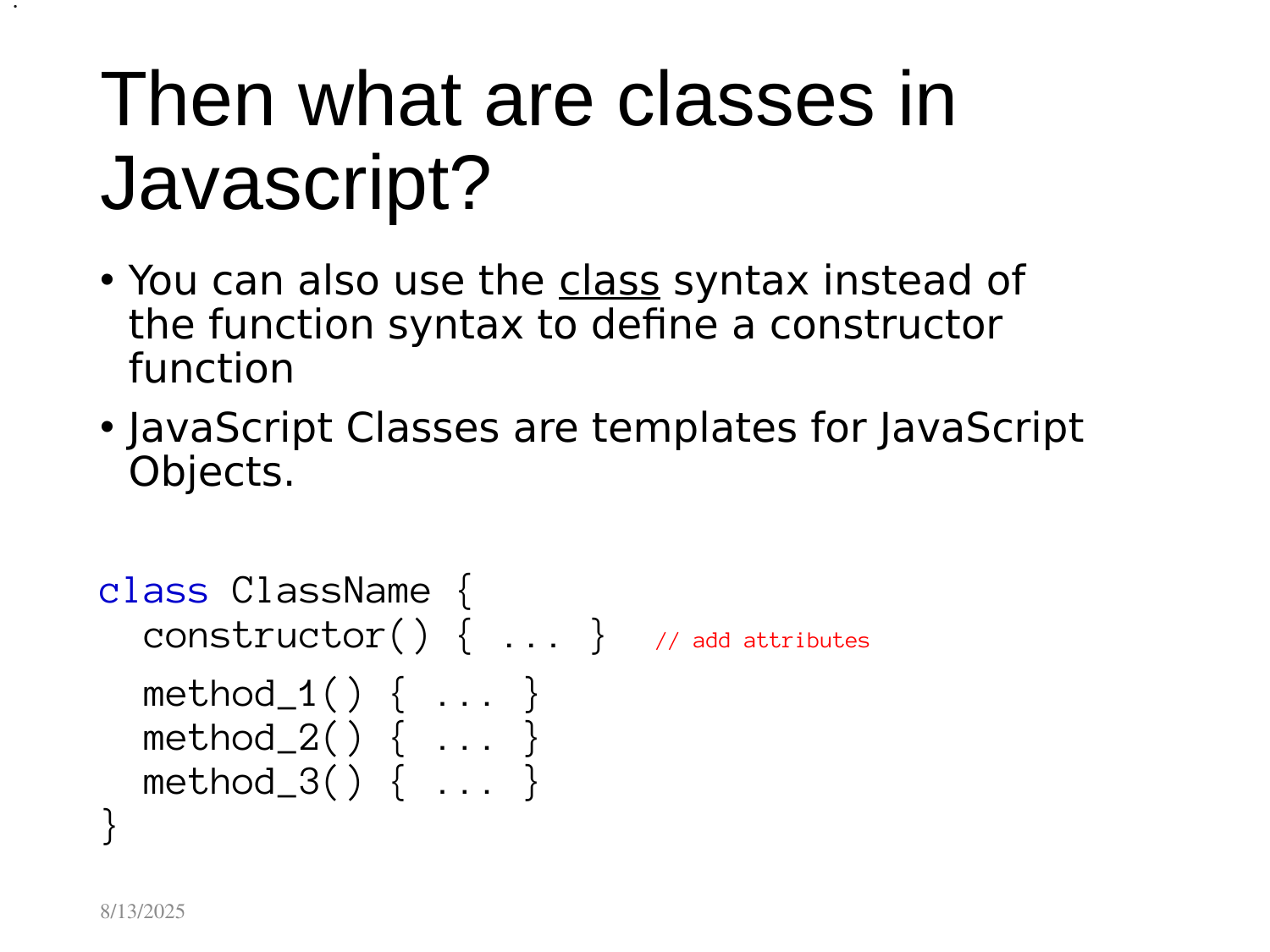

.
# Then what are classes in Javascript?
You can also use the class syntax instead of the function syntax to define a constructor function
JavaScript Classes are templates for JavaScript Objects.

class ClassName {
  constructor() { ... }  // add attributes
  method_1() { ... }
  method_2() { ... }
  method_3() { ... }
}
8/13/2025